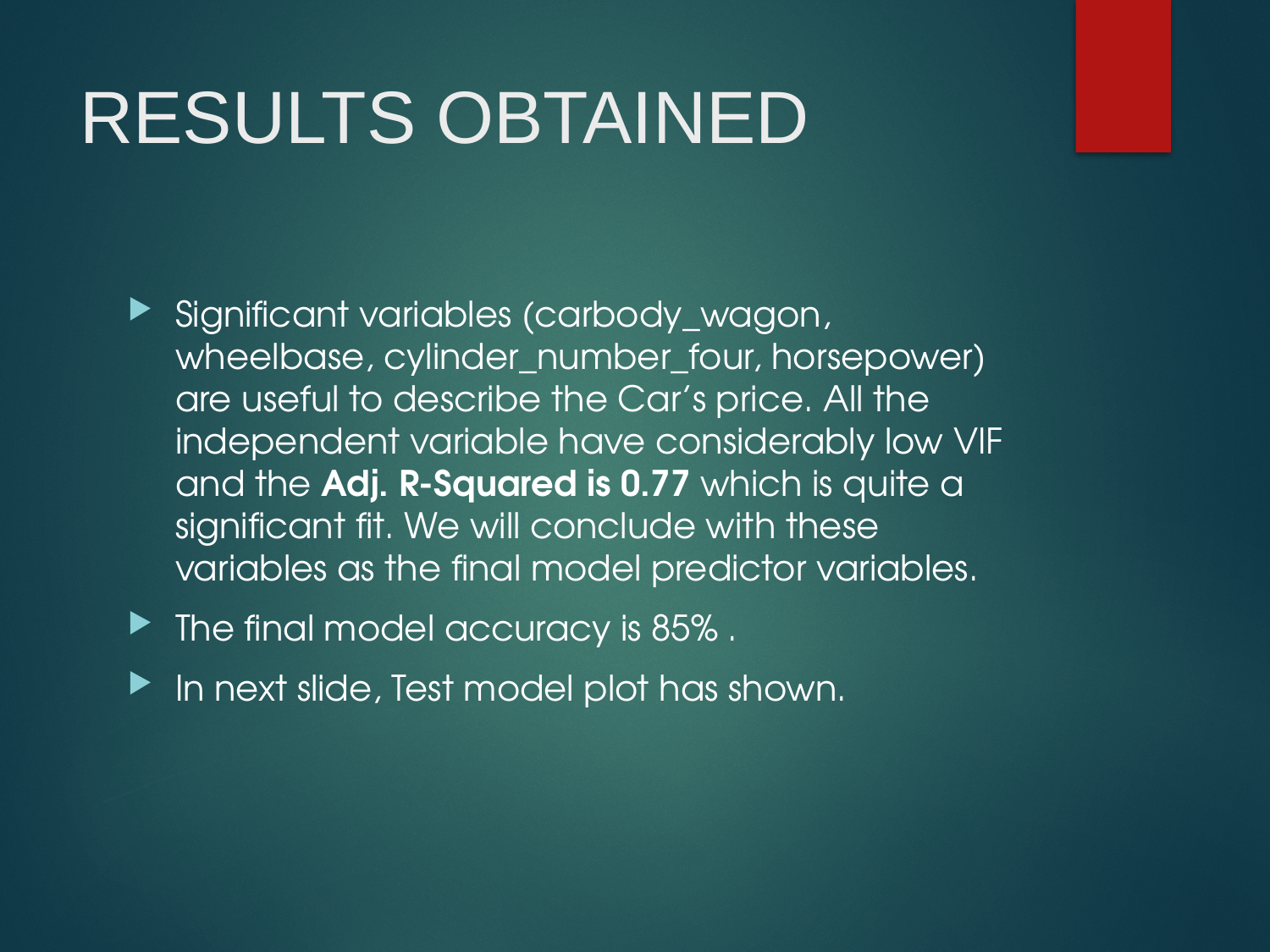

# RESULTS OBTAINED
Significant variables (carbody_wagon, wheelbase, cylinder_number_four, horsepower) are useful to describe the Car’s price. All the independent variable have considerably low VIF and the Adj. R-Squared is 0.77 which is quite a significant fit. We will conclude with these variables as the final model predictor variables.
The final model accuracy is 85% .
In next slide, Test model plot has shown.